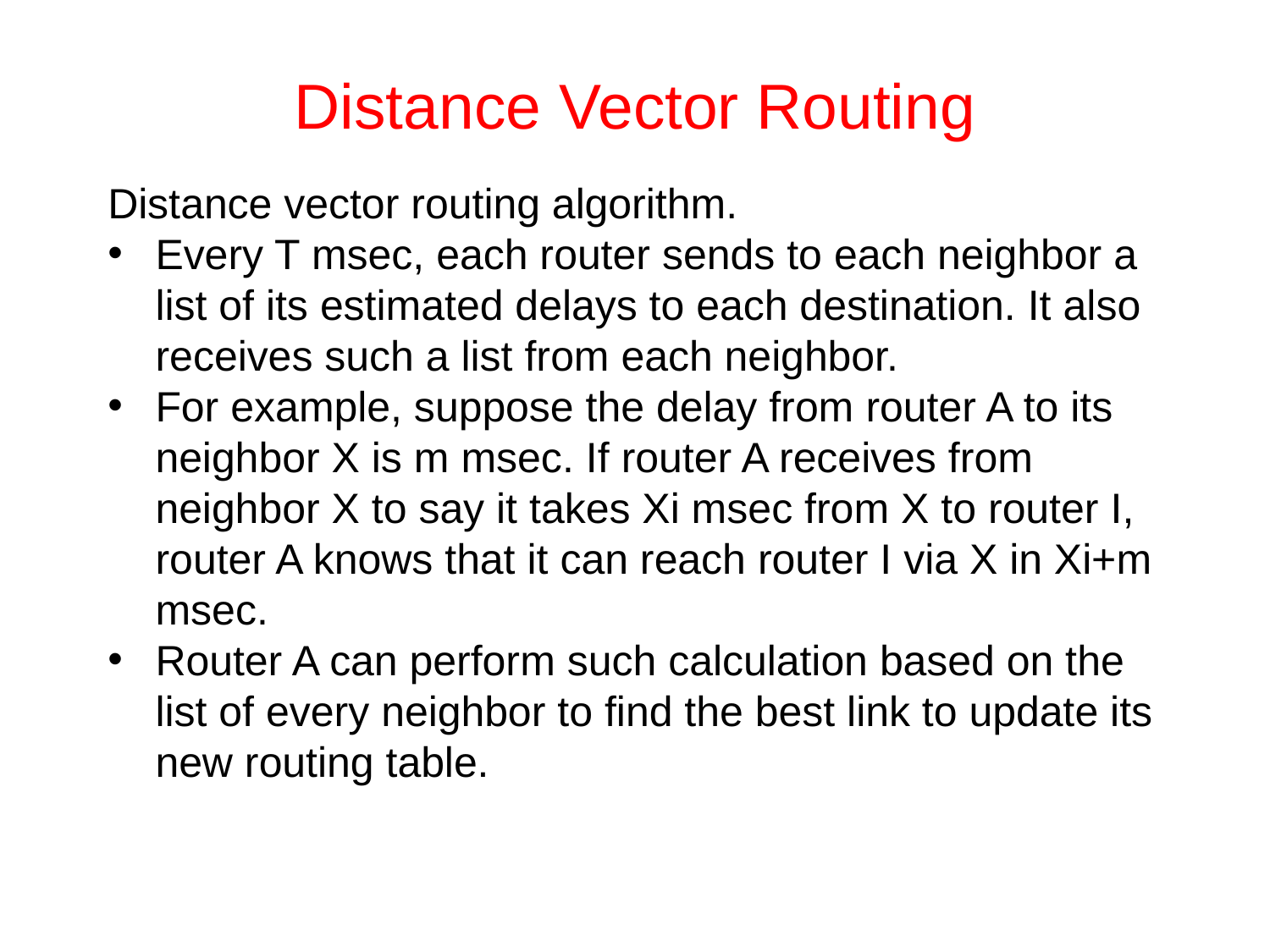

# Distance Vector Routing
Distance vector routing algorithm.
Every T msec, each router sends to each neighbor a list of its estimated delays to each destination. It also receives such a list from each neighbor.
For example, suppose the delay from router A to its neighbor X is m msec. If router A receives from neighbor X to say it takes Xi msec from X to router I, router A knows that it can reach router I via X in Xi+m msec.
Router A can perform such calculation based on the list of every neighbor to find the best link to update its new routing table.